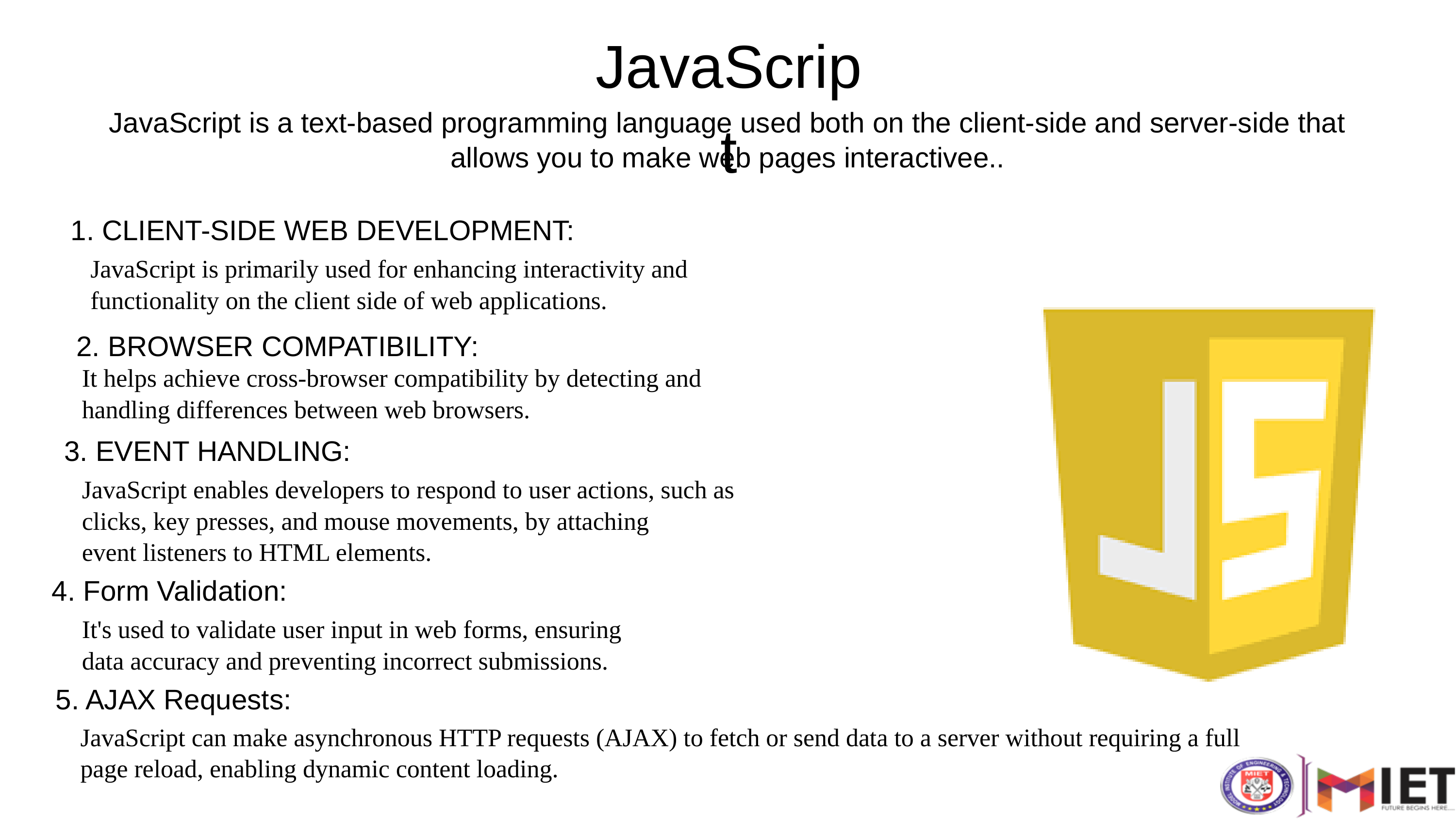

JavaScript
JavaScript is a text-based programming language used both on the client-side and server-side that allows you to make web pages interactivee..
1. CLIENT-SIDE WEB DEVELOPMENT:
JavaScript is primarily used for enhancing interactivity and
functionality on the client side of web applications.

2. BROWSER COMPATIBILITY:
It helps achieve cross-browser compatibility by detecting and
handling differences between web browsers.

3. EVENT HANDLING:
JavaScript enables developers to respond to user actions, such as
clicks, key presses, and mouse movements, by attaching
event listeners to HTML elements.
4. Form Validation:
It's used to validate user input in web forms, ensuring
data accuracy and preventing incorrect submissions.
5. AJAX Requests:
JavaScript can make asynchronous HTTP requests (AJAX) to fetch or send data to a server without requiring a full page reload, enabling dynamic content loading.